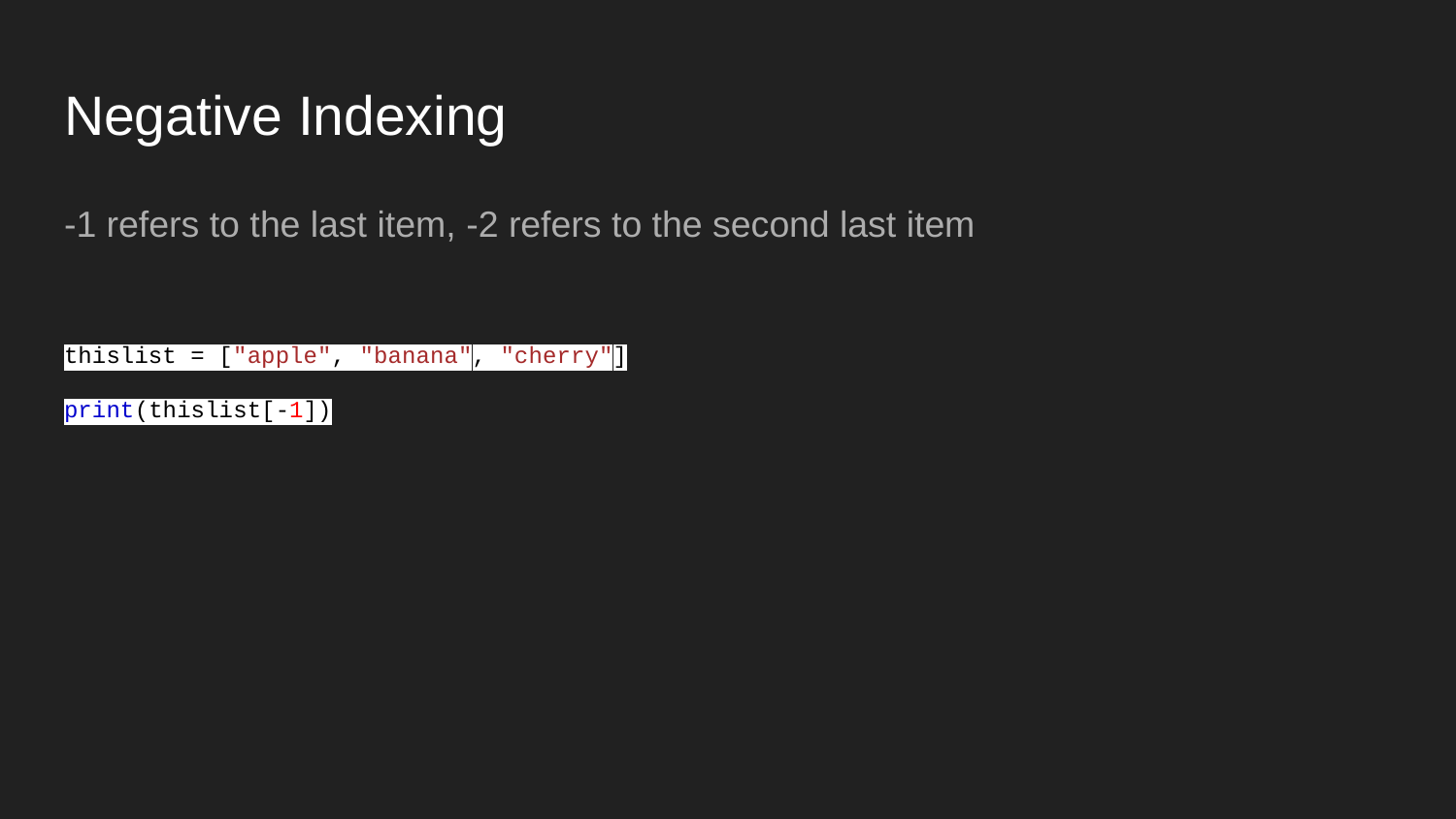

# Negative Indexing
-1 refers to the last item, -2 refers to the second last item

thislist = ["apple", "banana", "cherry"]
print(thislist[-1])